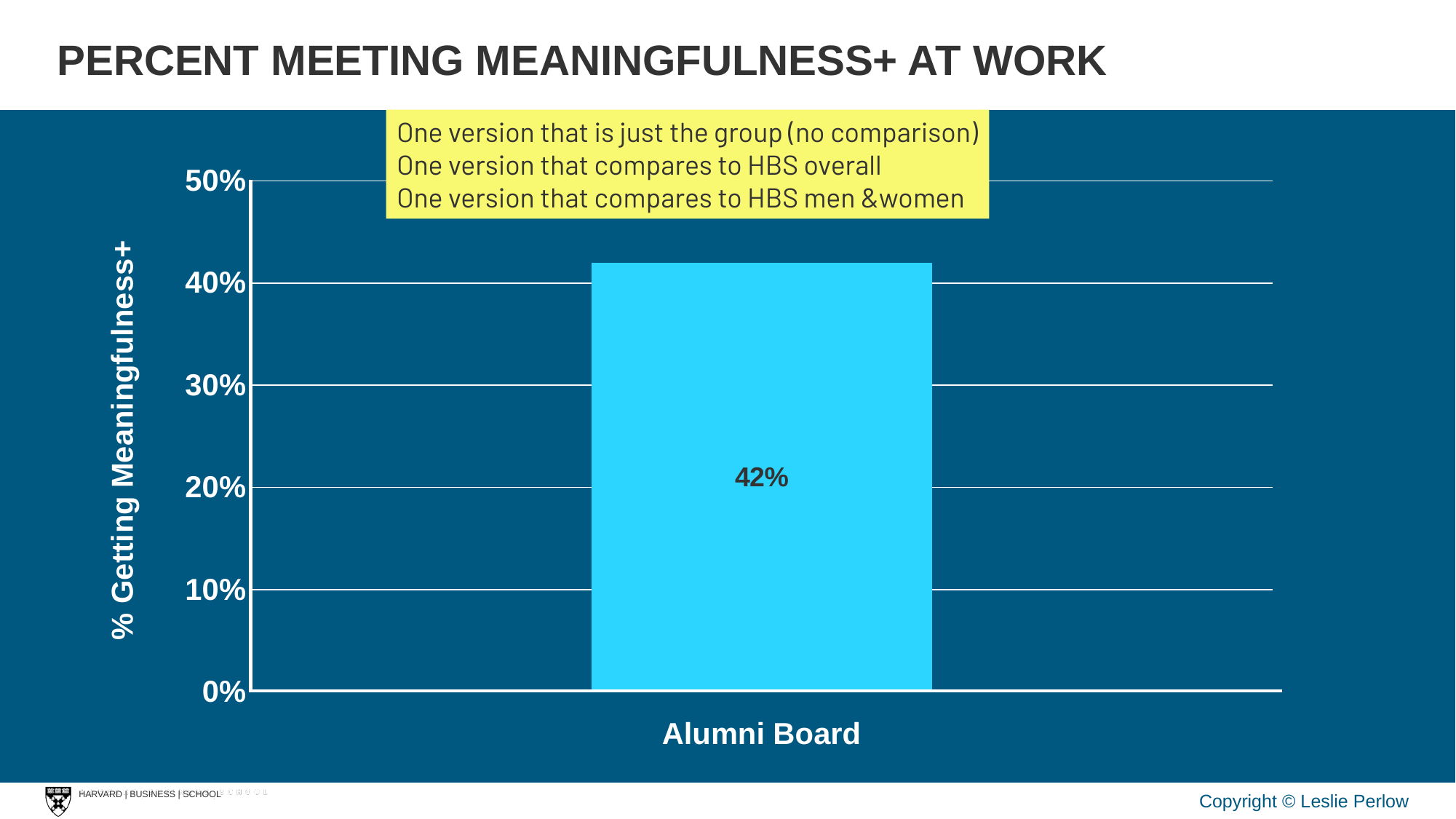

PERCENT MEETING MEANINGFULNESS+ AT WORK
One version that is just the group (no comparison)
One version that compares to HBS overall
One version that compares to HBS men &women

### Chart

| Category | Meaning+
(JAM, AM, JM) |
|---|---|
| Alumni Boardr | 0.42 |
Alumni Board